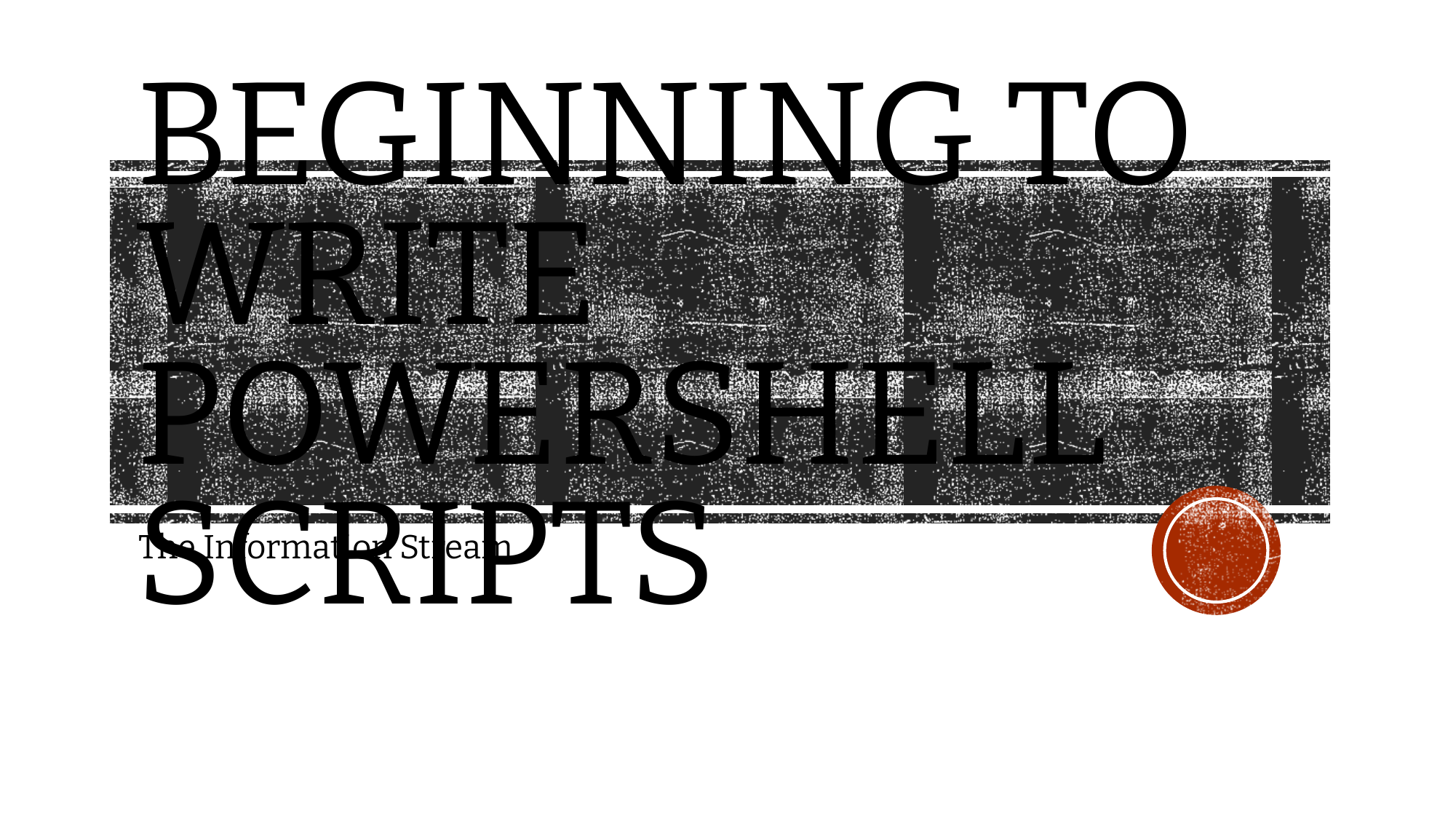

# Beginning to Write Powershell scripts
The Information Stream